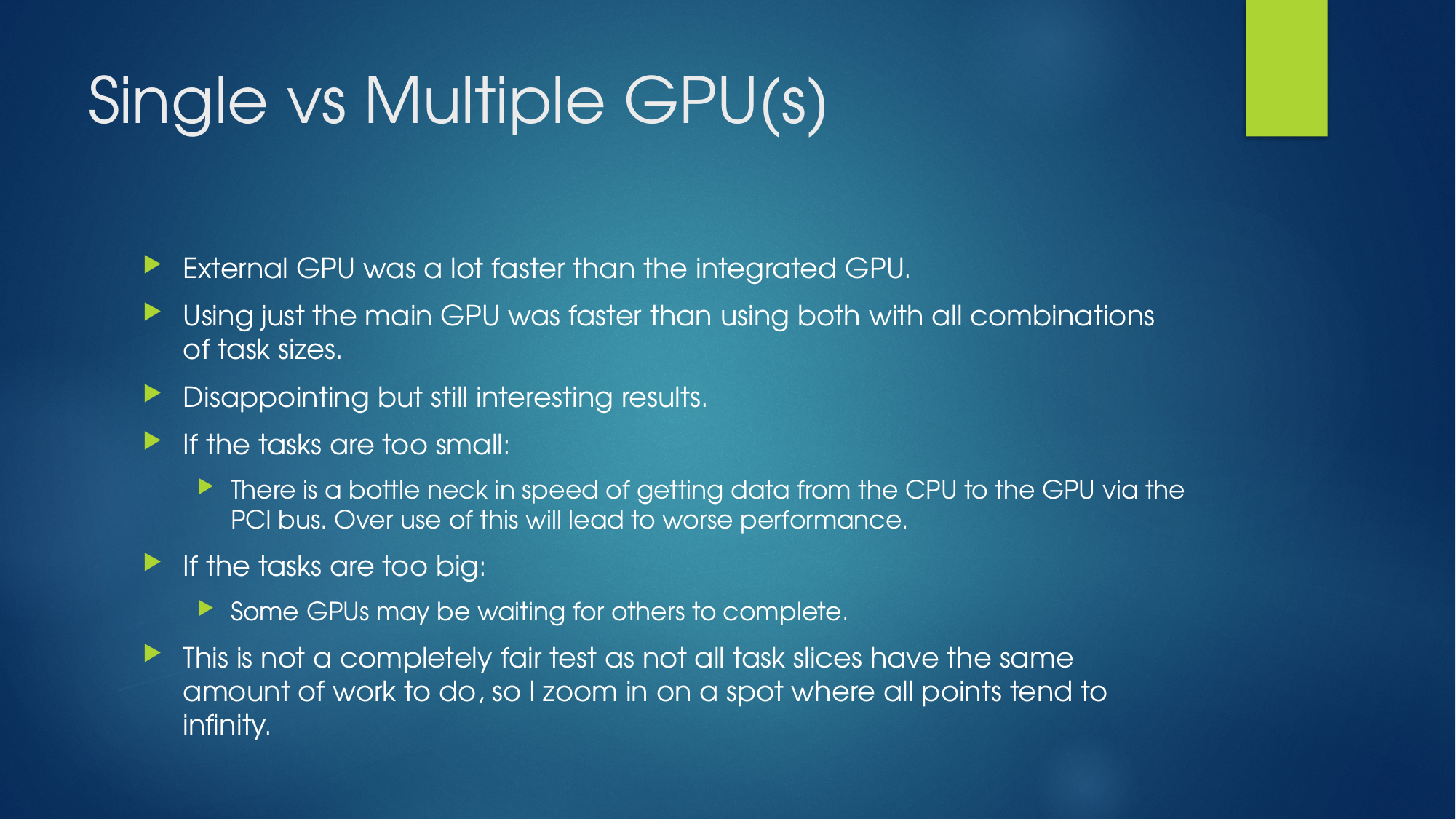

# Single vs Multiple GPU(s)
External GPU was a lot faster than the integrated GPU.
Using just the main GPU was faster than using both with all combinations of task sizes.
Disappointing but still interesting results.
If the tasks are too small:
There is a bottle neck in speed of getting data from the CPU to the GPU via the PCI bus. Over use of this will lead to worse performance.
If the tasks are too big:
Some GPUs may be waiting for others to complete.
This is not a completely fair test as not all task slices have the same amount of work to do, so I zoom in on a spot where all points tend to infinity.